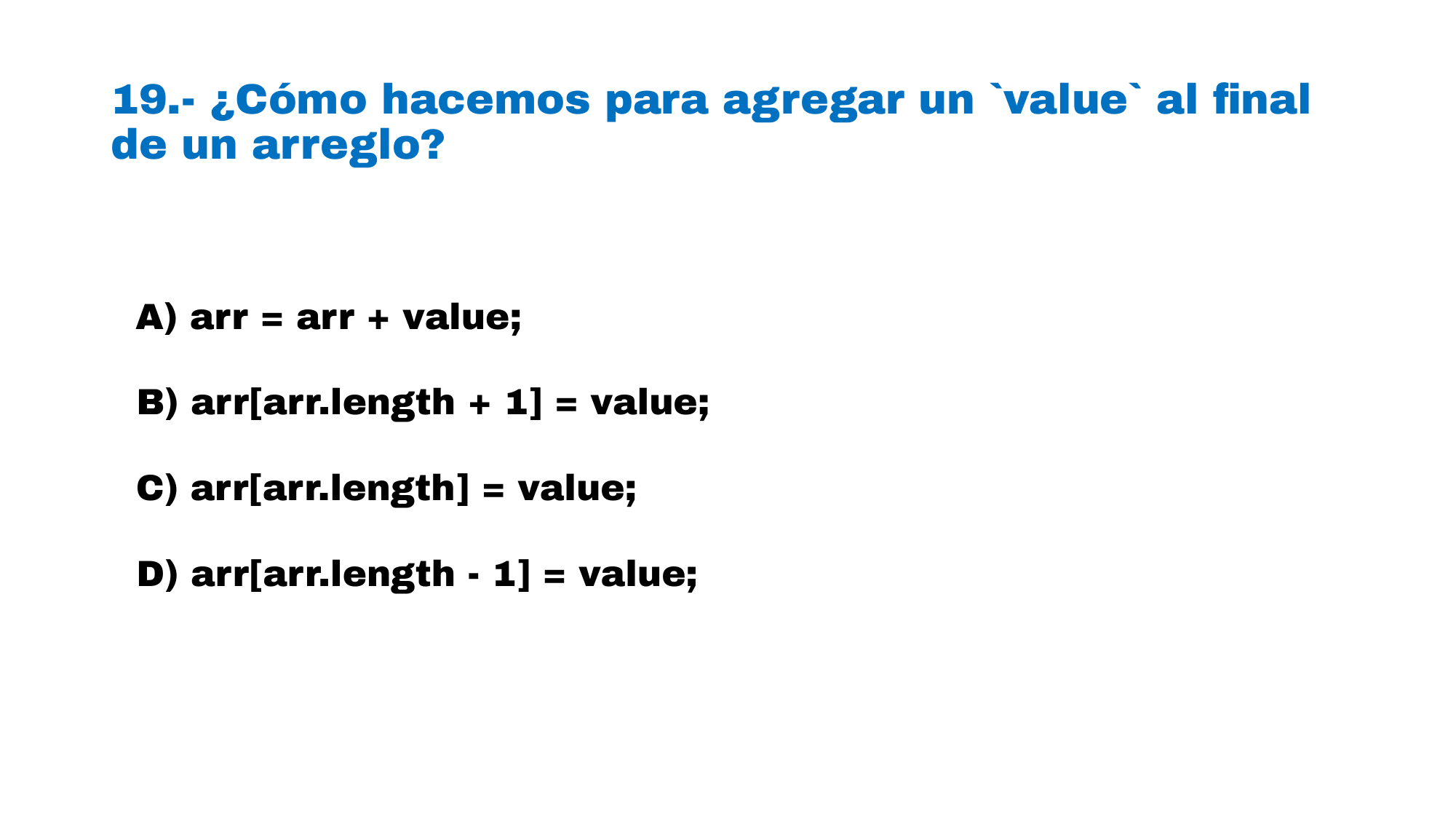

# 19.- ¿Cómo hacemos para agregar un `value` al final de un arreglo?
A) arr = arr + value;
B) arr[arr.length + 1] = value;

C) arr[arr.length] = value;

D) arr[arr.length - 1] = value;